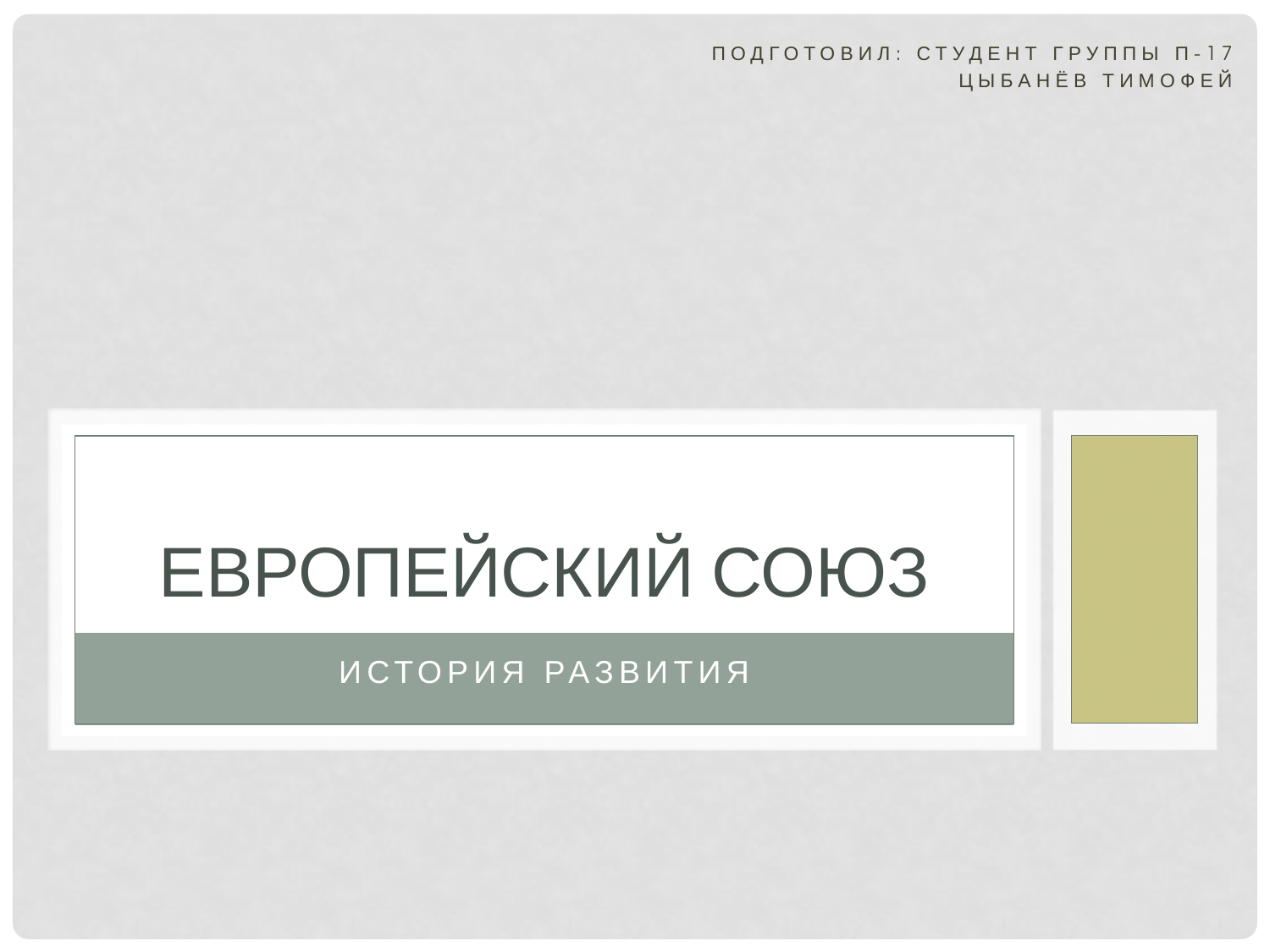

Подготовил: студент группы п-17
Цыбанёв тимофей
# Европейский союз
История развития